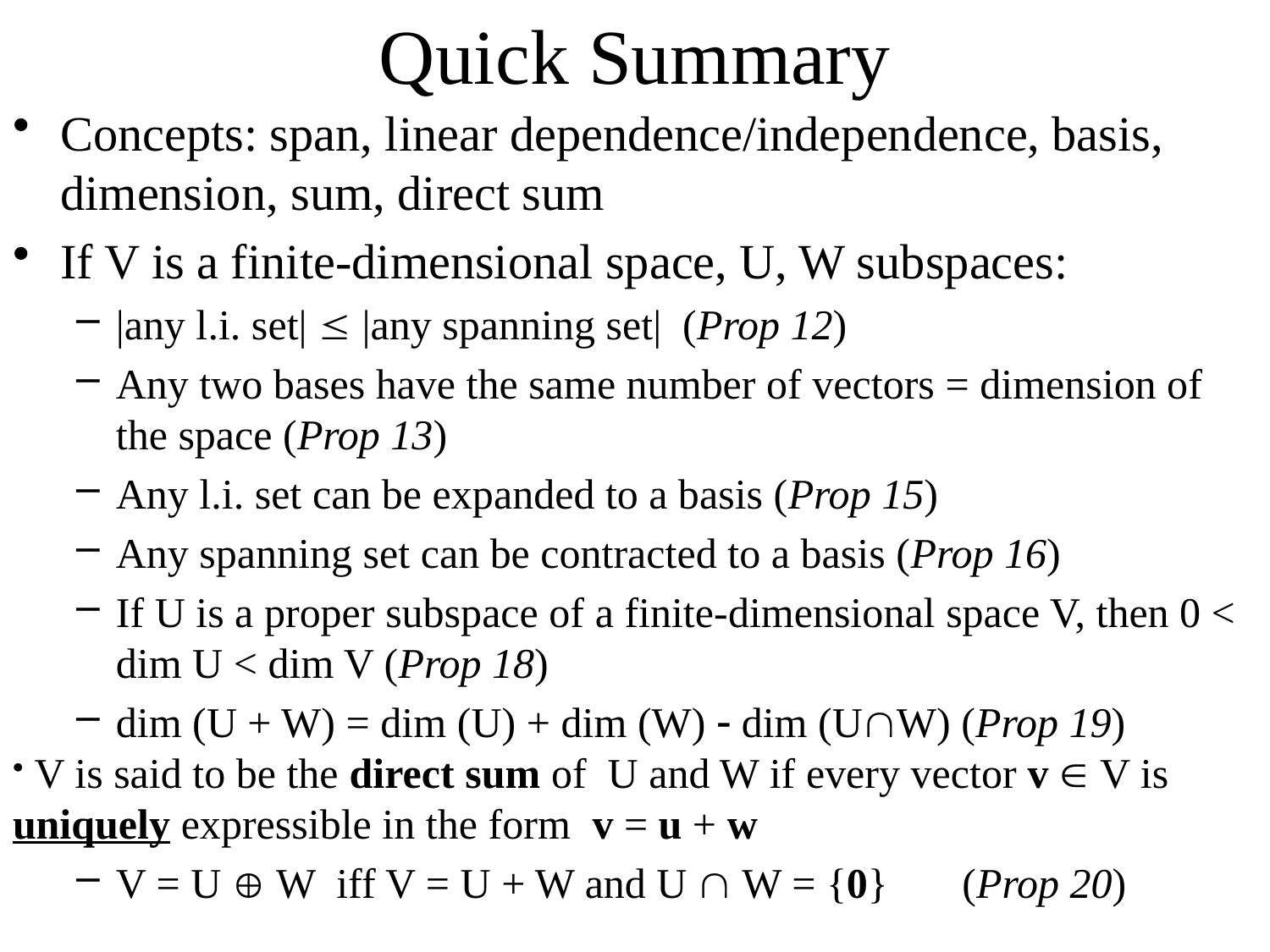

# Quick Summary
Concepts: span, linear dependence/independence, basis, dimension, sum, direct sum
If V is a finite-dimensional space, U, W subspaces:
|any l.i. set| ≤ |any spanning set|  (Prop 12)
Any two bases have the same number of vectors = dimension of the space (Prop 13)
Any l.i. set can be expanded to a basis (Prop 15)
Any spanning set can be contracted to a basis (Prop 16)
If U is a proper subspace of a finite-dimensional space V, then 0 < dim U < dim V (Prop 18)
dim (U + W) = dim (U) + dim (W) − dim (U∩W) (Prop 19)
 V is said to be the direct sum of  U and W if every vector v ∈ V is uniquely expressible in the form  v = u + w
V = U ⊕ W  iff V = U + W and U ∩ W = {0}       (Prop 20)